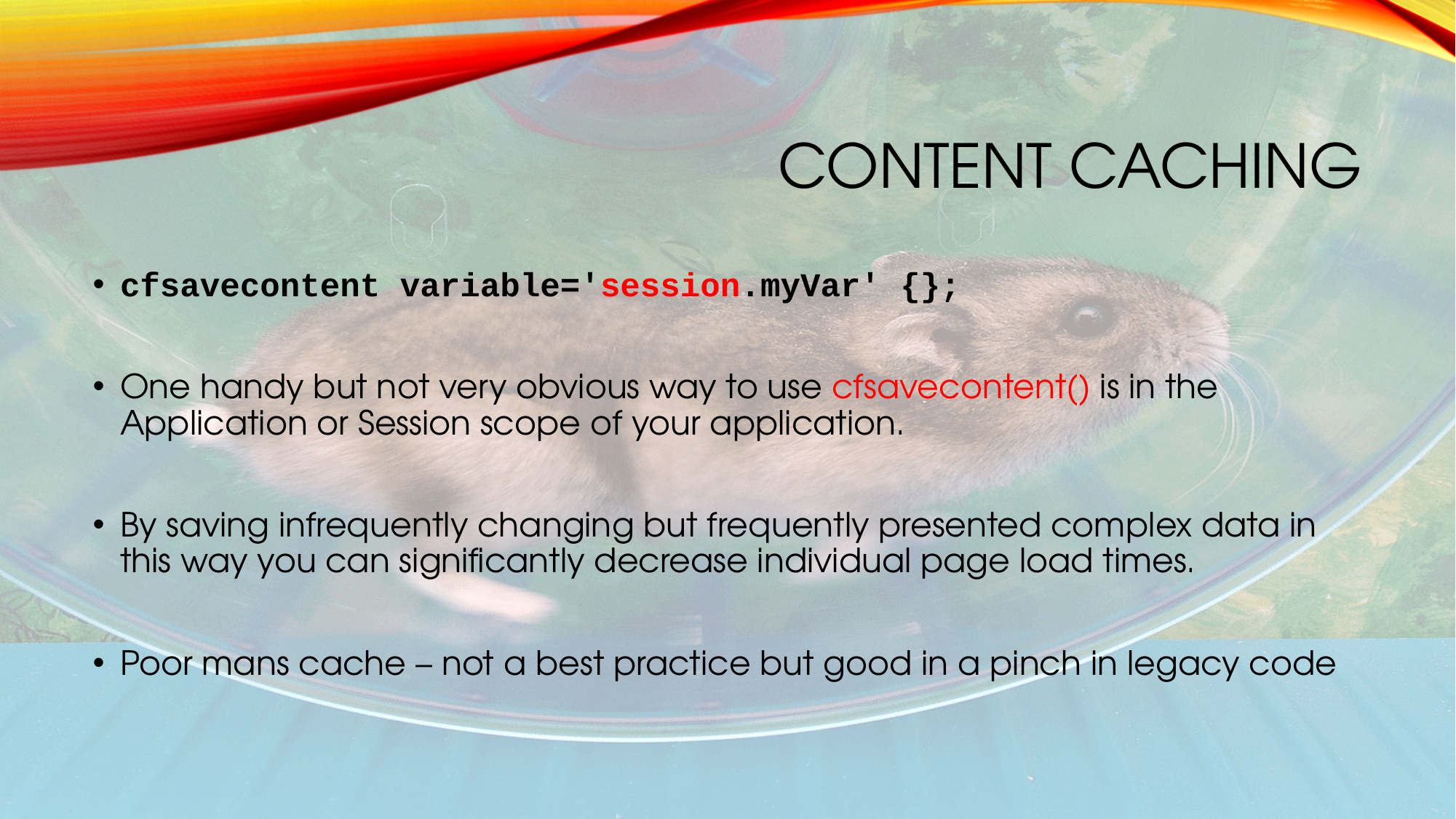

# Content CACHING
cfsavecontent variable='session.myVar' {};

One handy but not very obvious way to use cfsavecontent() is in the Application or Session scope of your application.

By saving infrequently changing but frequently presented complex data in this way you can significantly decrease individual page load times.

Poor mans cache – not a best practice but good in a pinch in legacy code